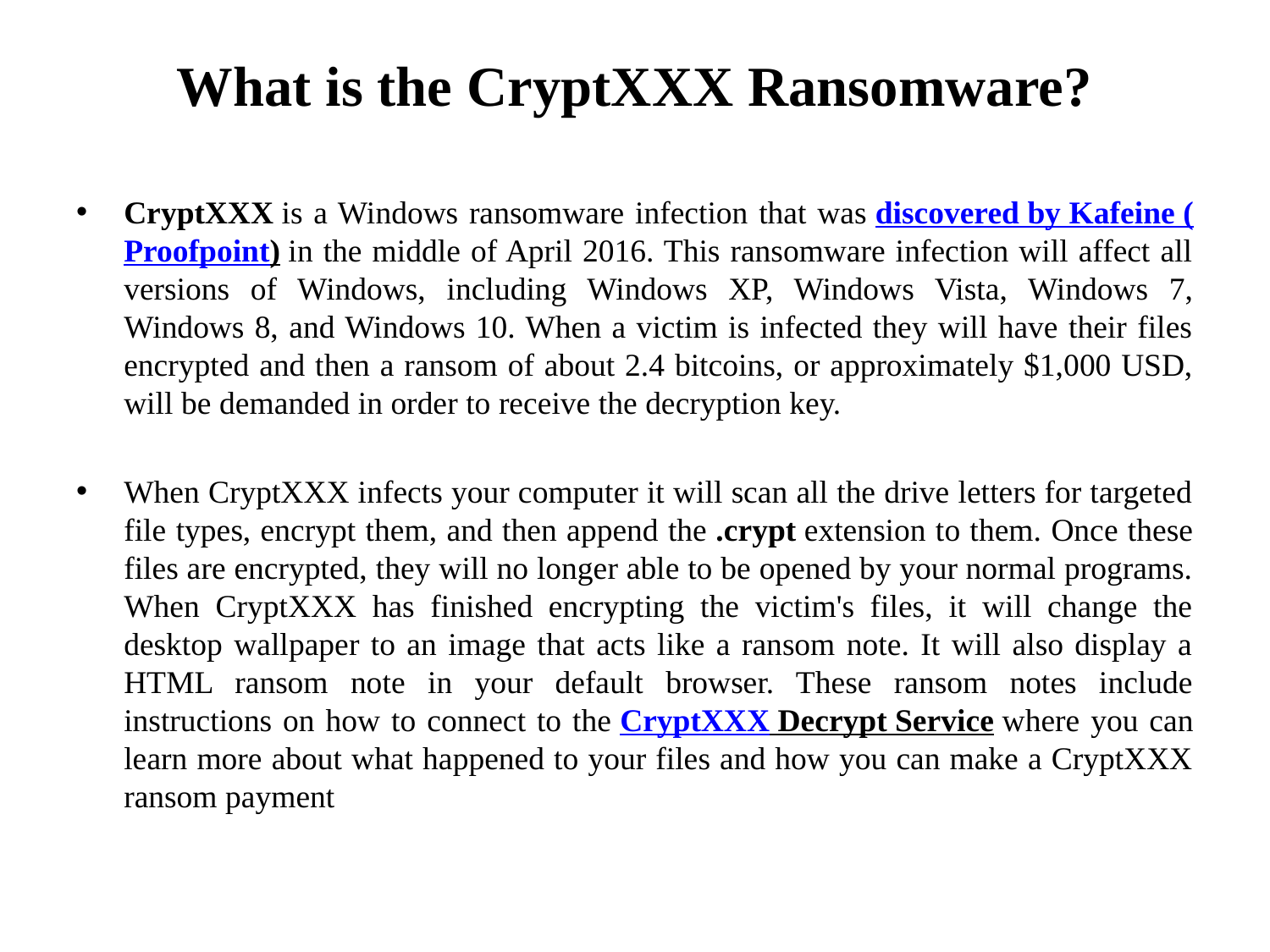

# What is the CryptXXX Ransomware?
CryptXXX is a Windows ransomware infection that was discovered by Kafeine (Proofpoint) in the middle of April 2016. This ransomware infection will affect all versions of Windows, including Windows XP, Windows Vista, Windows 7, Windows 8, and Windows 10. When a victim is infected they will have their files encrypted and then a ransom of about 2.4 bitcoins, or approximately $1,000 USD, will be demanded in order to receive the decryption key.

When CryptXXX infects your computer it will scan all the drive letters for targeted file types, encrypt them, and then append the .crypt extension to them. Once these files are encrypted, they will no longer able to be opened by your normal programs. When CryptXXX has finished encrypting the victim's files, it will change the desktop wallpaper to an image that acts like a ransom note. It will also display a HTML ransom note in your default browser. These ransom notes include instructions on how to connect to the CryptXXX Decrypt Service where you can learn more about what happened to your files and how you can make a CryptXXX ransom payment